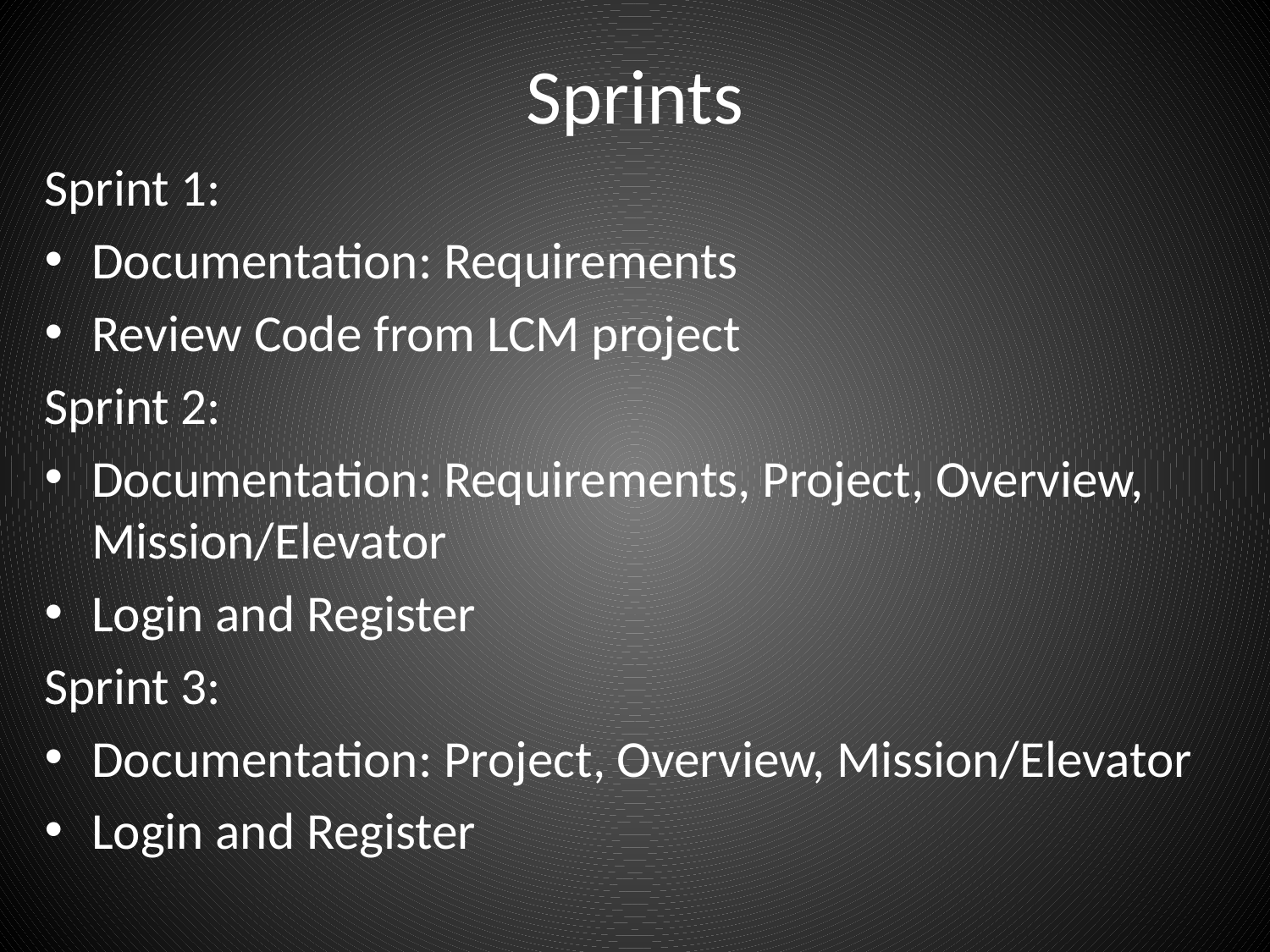

# Sprints
Sprint 1:
Documentation: Requirements
Review Code from LCM project
Sprint 2:
Documentation: Requirements, Project, Overview, Mission/Elevator
Login and Register
Sprint 3:
Documentation: Project, Overview, Mission/Elevator
Login and Register